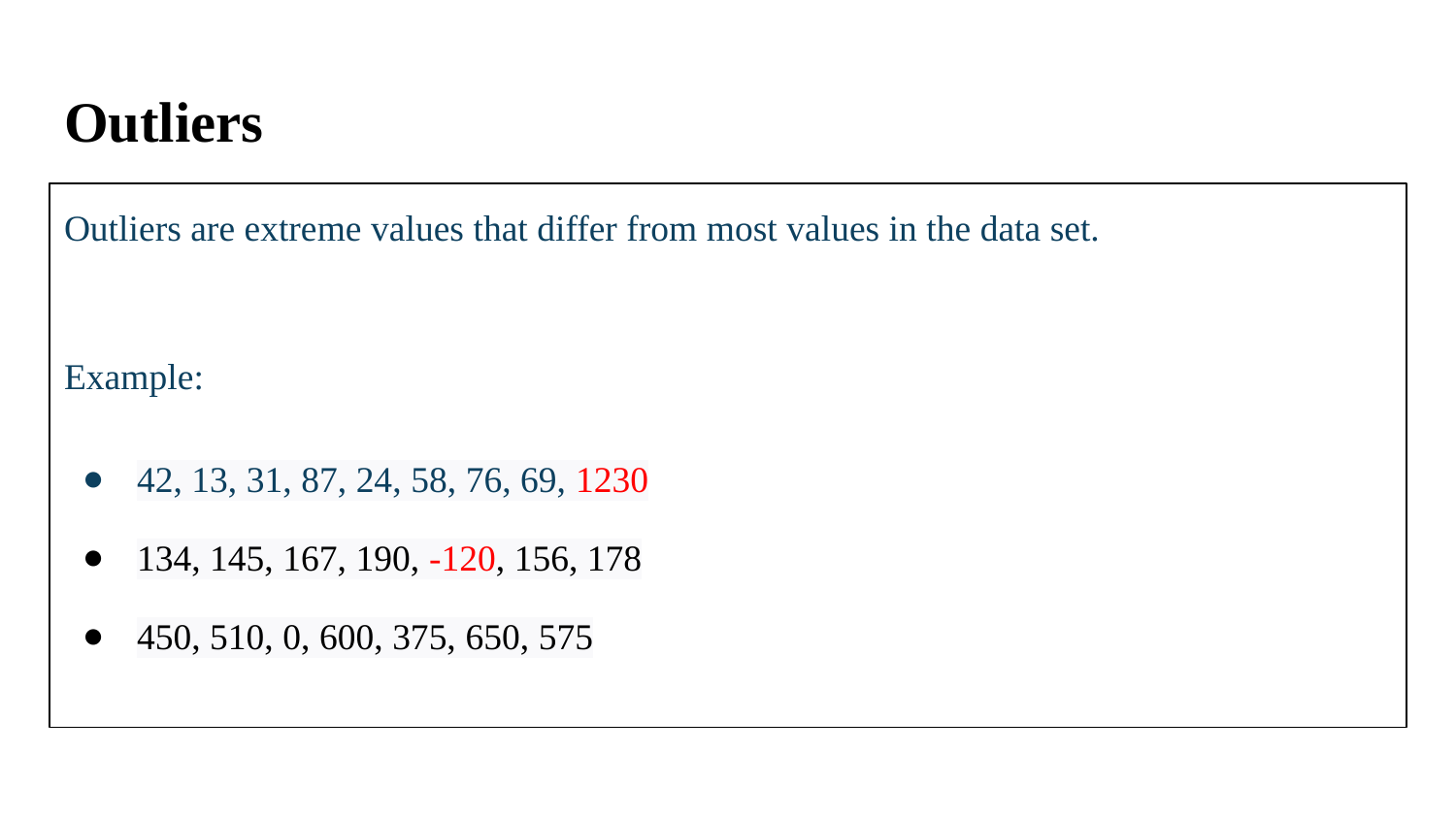

# Outliers
Outliers are extreme values that differ from most values in the data set.

Example:
42, 13, 31, 87, 24, 58, 76, 69, 1230
134, 145, 167, 190, -120, 156, 178
450, 510, 0, 600, 375, 650, 575